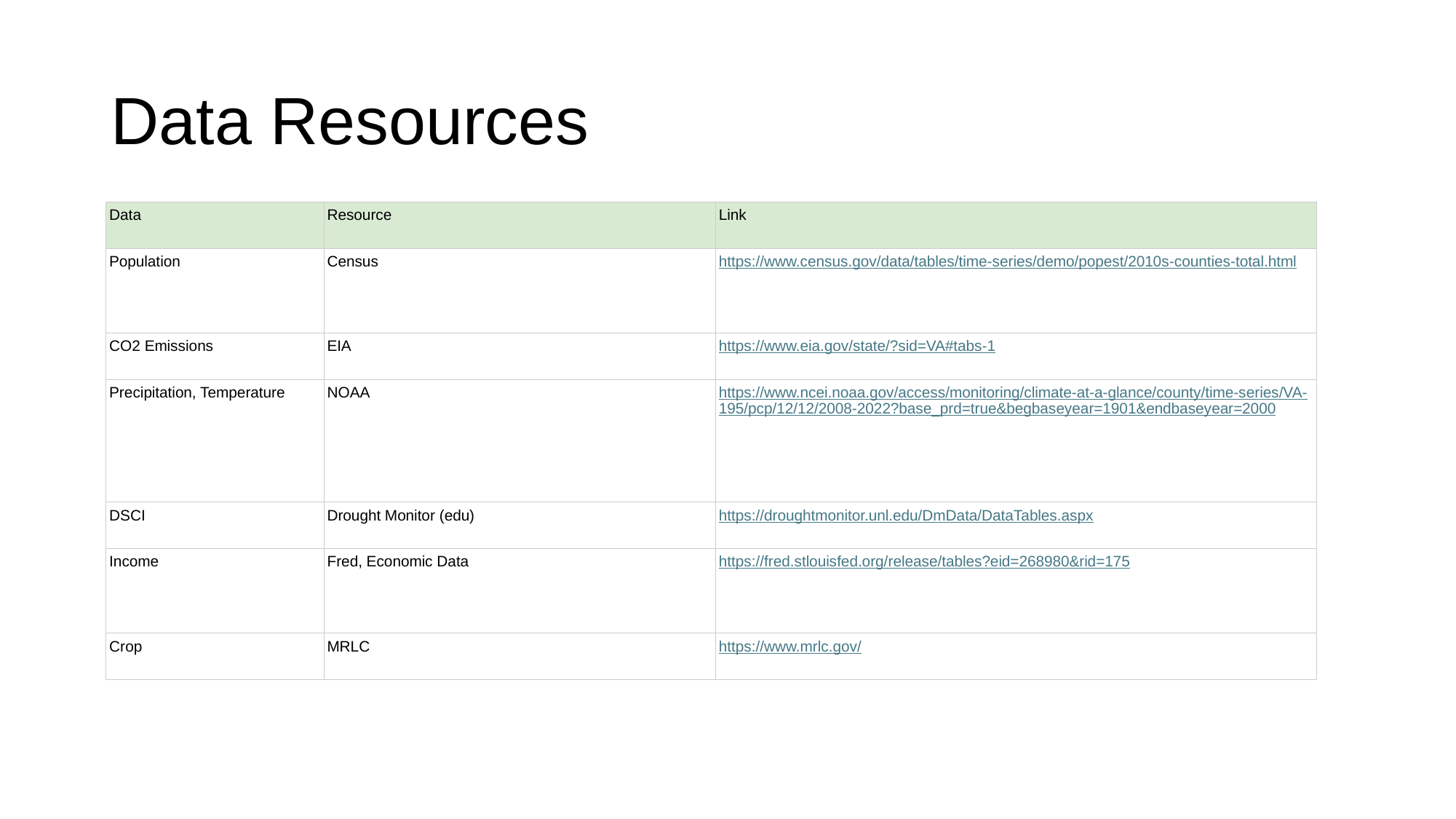

# Data Resources
| Data | Resource | Link |
| --- | --- | --- |
| Population | Census | https://www.census.gov/data/tables/time-series/demo/popest/2010s-counties-total.html |
| CO2 Emissions | EIA | https://www.eia.gov/state/?sid=VA#tabs-1 |
| Precipitation, Temperature | NOAA | https://www.ncei.noaa.gov/access/monitoring/climate-at-a-glance/county/time-series/VA-195/pcp/12/12/2008-2022?base\_prd=true&begbaseyear=1901&endbaseyear=2000 |
| DSCI | Drought Monitor (edu) | https://droughtmonitor.unl.edu/DmData/DataTables.aspx |
| Income | Fred, Economic Data | https://fred.stlouisfed.org/release/tables?eid=268980&rid=175 |
| Crop | MRLC | https://www.mrlc.gov/ |